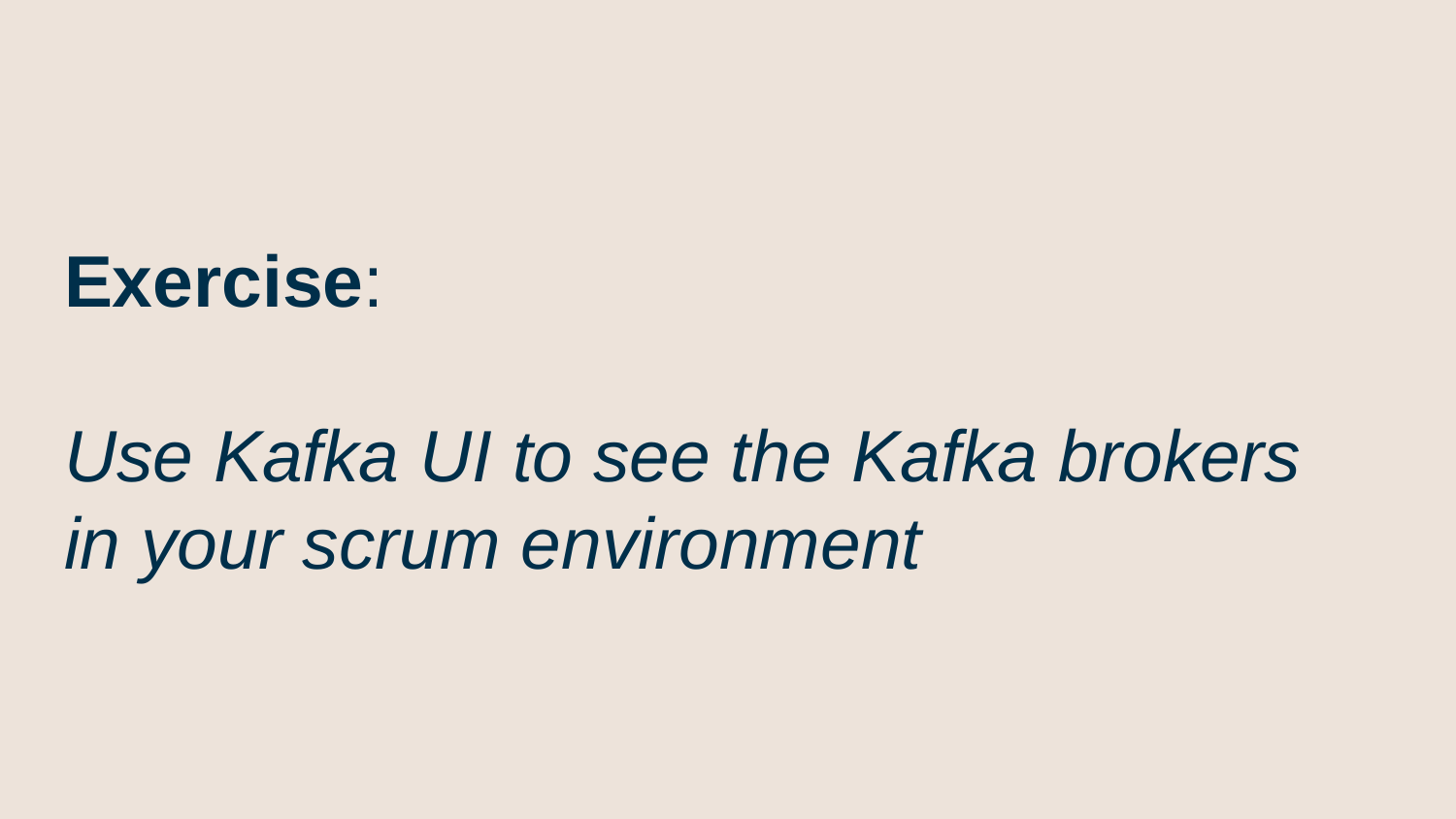

# Exercise: Use Kafka UI to see the Kafka brokers in your scrum environment